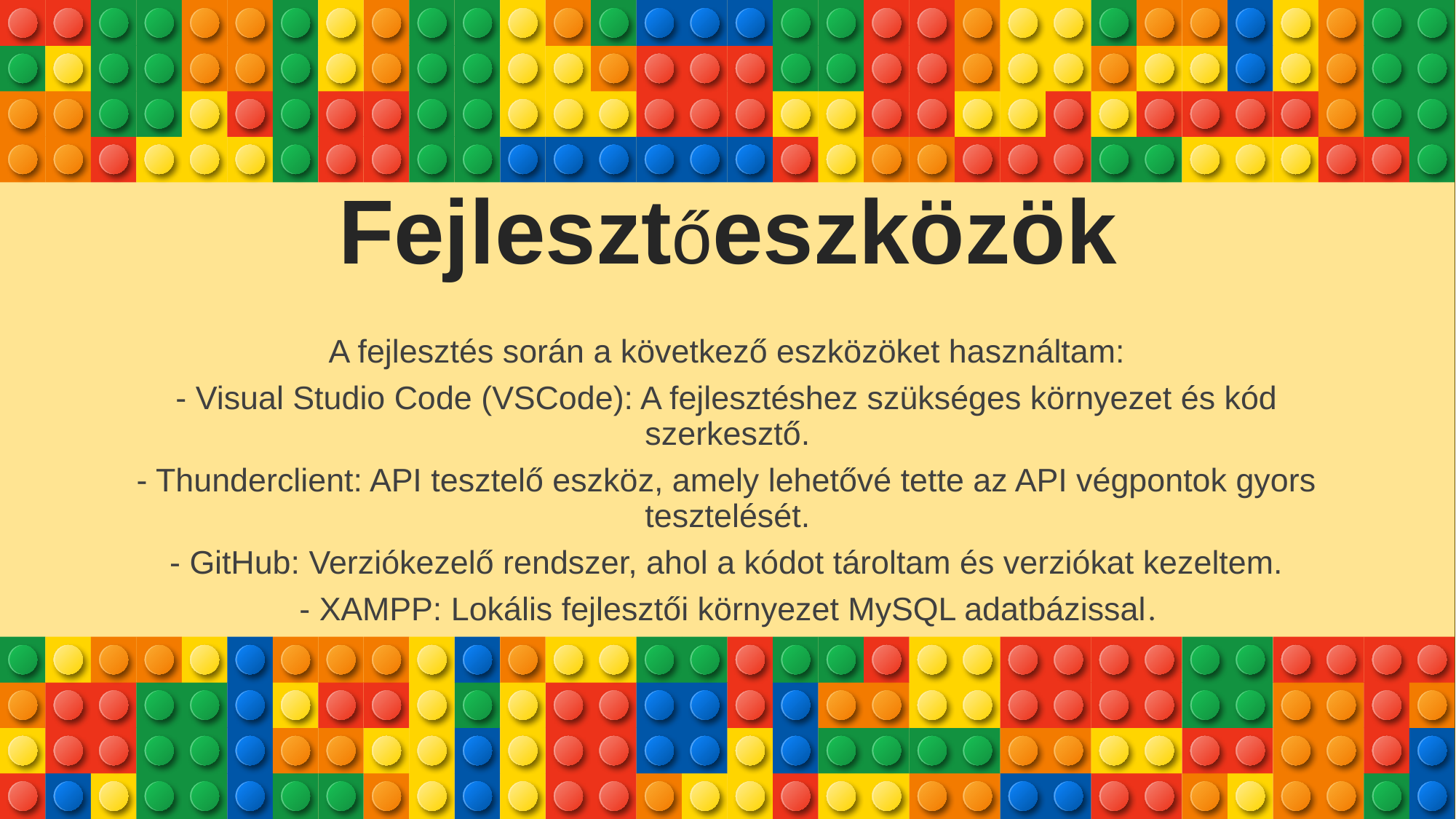

# Fejlesztőeszközök
A fejlesztés során a következő eszközöket használtam:
- Visual Studio Code (VSCode): A fejlesztéshez szükséges környezet és kód szerkesztő.
- Thunderclient: API tesztelő eszköz, amely lehetővé tette az API végpontok gyors tesztelését.
- GitHub: Verziókezelő rendszer, ahol a kódot tároltam és verziókat kezeltem.
- XAMPP: Lokális fejlesztői környezet MySQL adatbázissal.